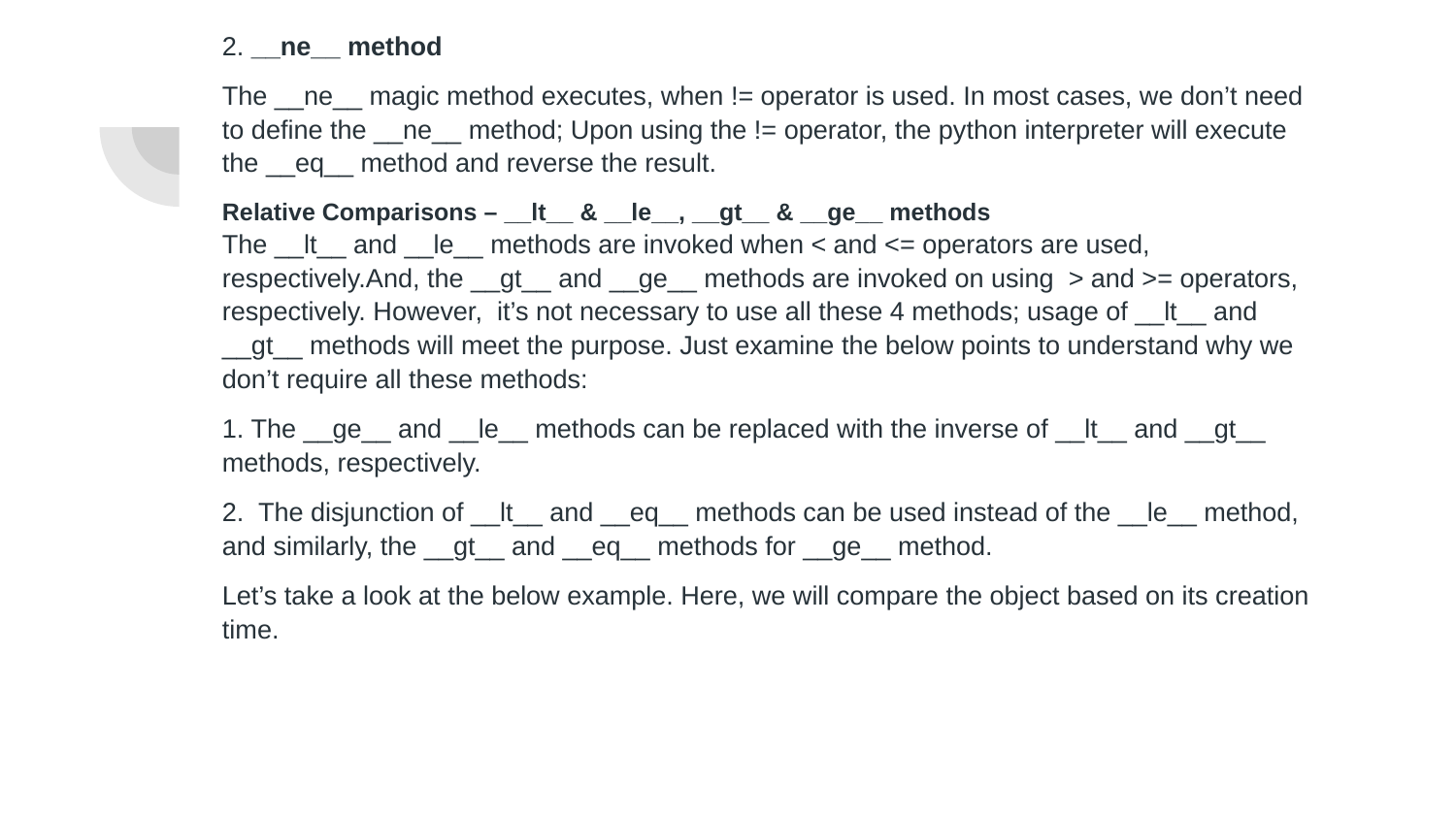

2. __ne__ method
The __ne__ magic method executes, when != operator is used. In most cases, we don’t need to define the __ne__ method; Upon using the != operator, the python interpreter will execute the __eq__ method and reverse the result.
Relative Comparisons – __lt__ & __le__, __gt__ & __ge__ methods
The __lt__ and __le__ methods are invoked when < and <= operators are used, respectively.And, the __gt__ and __ge__ methods are invoked on using  > and >= operators, respectively. However,  it’s not necessary to use all these 4 methods; usage of __lt__ and __gt__ methods will meet the purpose. Just examine the below points to understand why we don’t require all these methods:
1. The __ge__ and __le__ methods can be replaced with the inverse of __lt__ and __gt__ methods, respectively.
2.  The disjunction of __lt__ and __eq__ methods can be used instead of the __le__ method, and similarly, the __gt__ and __eq__ methods for __ge__ method.
Let’s take a look at the below example. Here, we will compare the object based on its creation time.